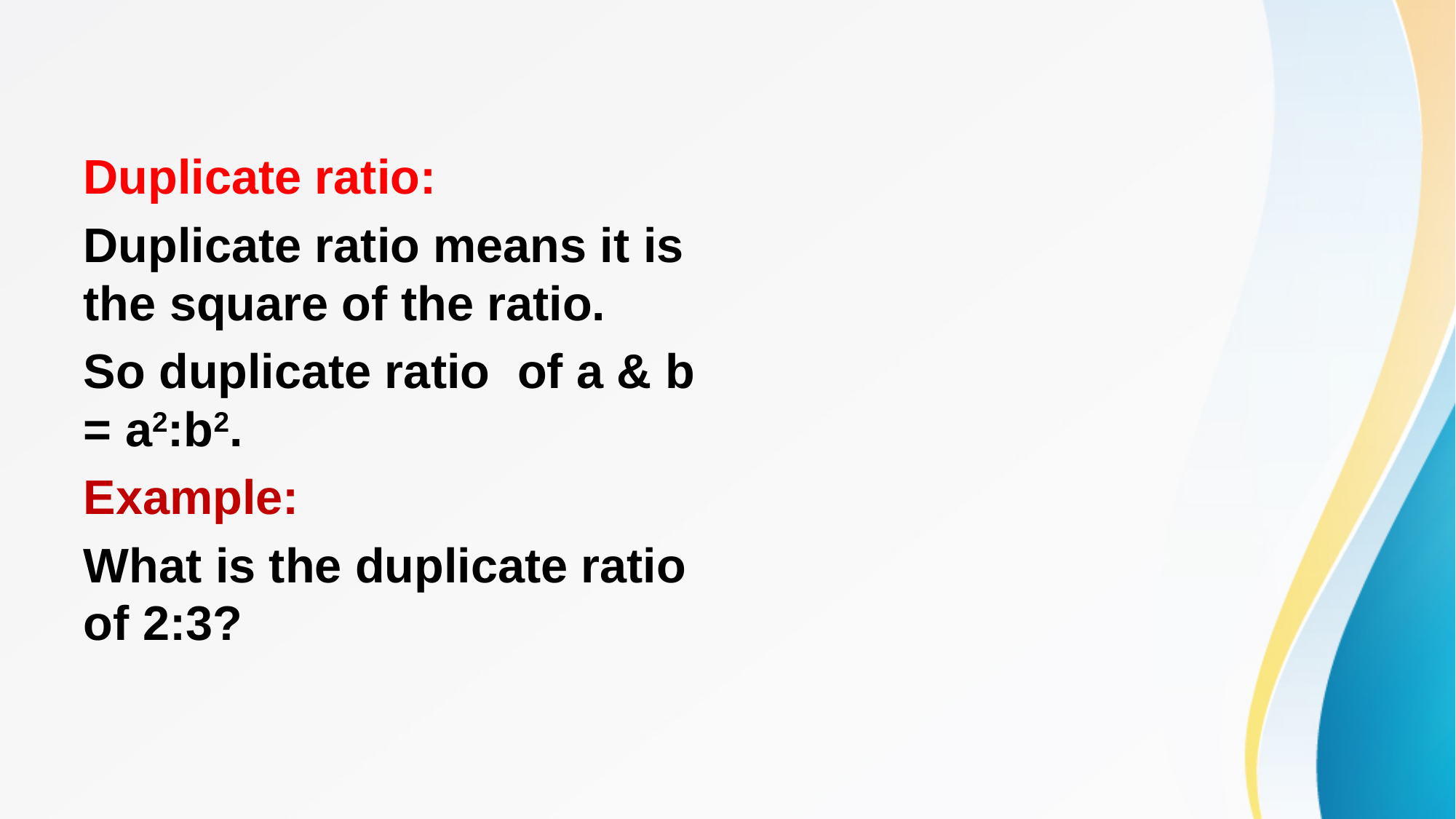

#
Duplicate ratio:
Duplicate ratio means it is the square of the ratio.
So duplicate ratio  of a & b = a2:b2.
Example:
What is the duplicate ratio of 2:3?